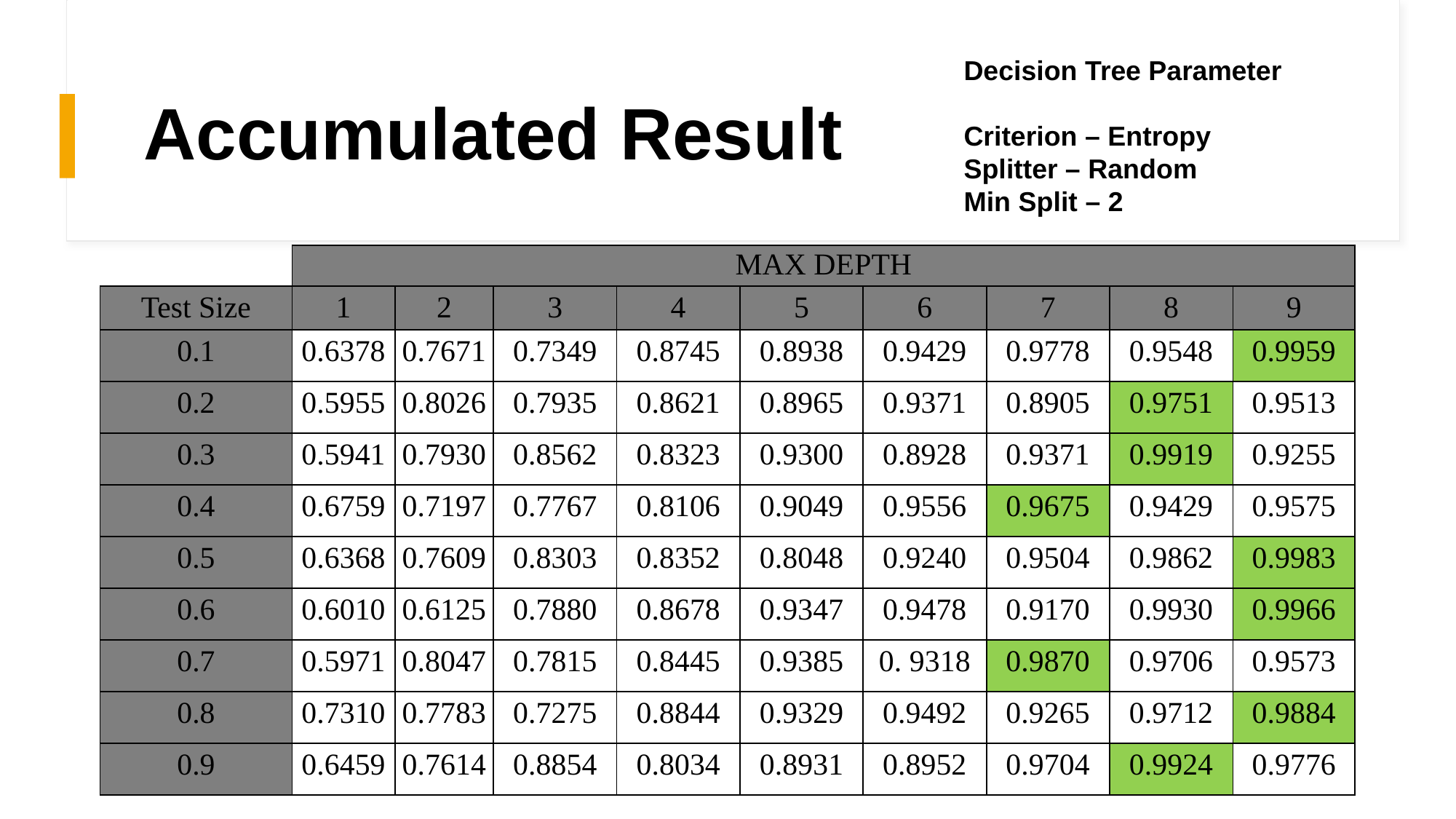

Decision Tree Parameter

Criterion – Entropy
Splitter – Random
Min Split – 2
# Accumulated Result
|  | MAX DEPTH |  |  |  |  |  |  |  |  |
| --- | --- | --- | --- | --- | --- | --- | --- | --- | --- |
| Test Size | 1 | 2 | 3 | 4 | 5 | 6 | 7 | 8 | 9 |
| 0.1 | 0.6378 | 0.7671 | 0.7349 | 0.8745 | 0.8938 | 0.9429 | 0.9778 | 0.9548 | 0.9959 |
| 0.2 | 0.5955 | 0.8026 | 0.7935 | 0.8621 | 0.8965 | 0.9371 | 0.8905 | 0.9751 | 0.9513 |
| 0.3 | 0.5941 | 0.7930 | 0.8562 | 0.8323 | 0.9300 | 0.8928 | 0.9371 | 0.9919 | 0.9255 |
| 0.4 | 0.6759 | 0.7197 | 0.7767 | 0.8106 | 0.9049 | 0.9556 | 0.9675 | 0.9429 | 0.9575 |
| 0.5 | 0.6368 | 0.7609 | 0.8303 | 0.8352 | 0.8048 | 0.9240 | 0.9504 | 0.9862 | 0.9983 |
| 0.6 | 0.6010 | 0.6125 | 0.7880 | 0.8678 | 0.9347 | 0.9478 | 0.9170 | 0.9930 | 0.9966 |
| 0.7 | 0.5971 | 0.8047 | 0.7815 | 0.8445 | 0.9385 | 0. 9318 | 0.9870 | 0.9706 | 0.9573 |
| 0.8 | 0.7310 | 0.7783 | 0.7275 | 0.8844 | 0.9329 | 0.9492 | 0.9265 | 0.9712 | 0.9884 |
| 0.9 | 0.6459 | 0.7614 | 0.8854 | 0.8034 | 0.8931 | 0.8952 | 0.9704 | 0.9924 | 0.9776 |